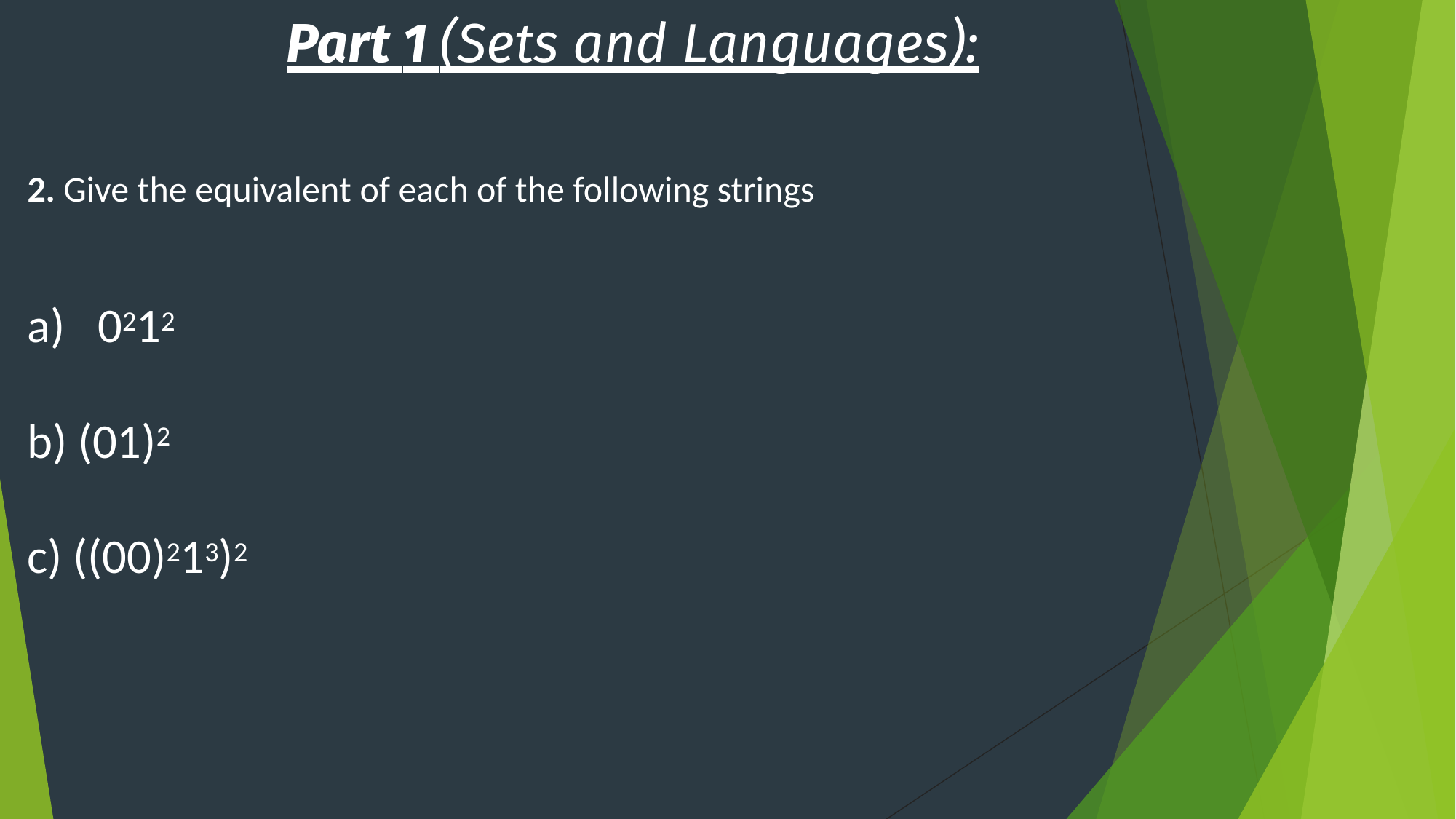

# Part 1 (Sets and Languages):
2. Give the equivalent of each of the following strings

a)	0212

b) (01)2

c) ((00)213)2